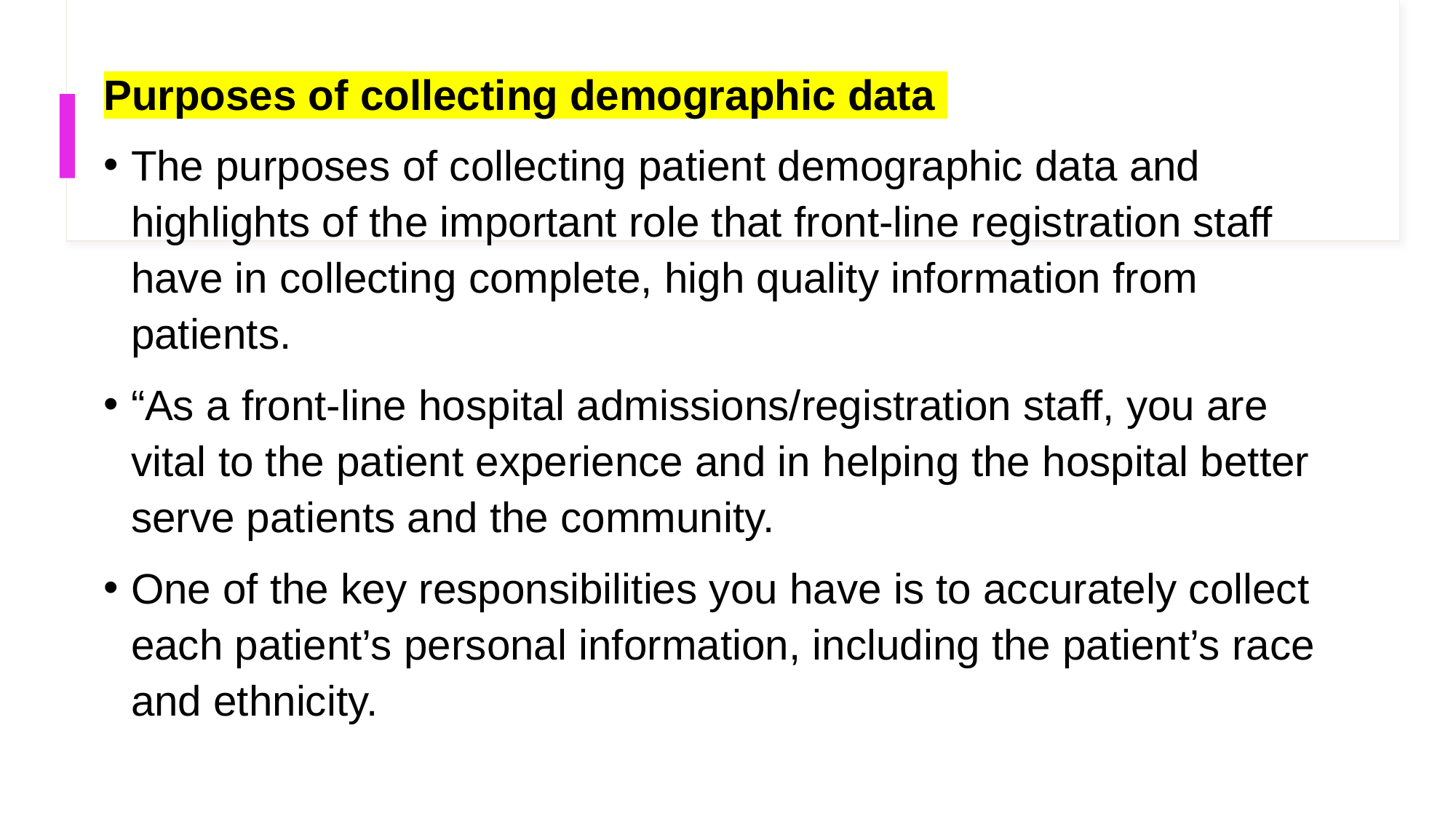

Purposes of collecting demographic data
The purposes of collecting patient demographic data and highlights of the important role that front-line registration staff have in collecting complete, high quality information from patients.
“As a front-line hospital admissions/registration staff, you are vital to the patient experience and in helping the hospital better serve patients and the community.
One of the key responsibilities you have is to accurately collect each patient’s personal information, including the patient’s race and ethnicity.